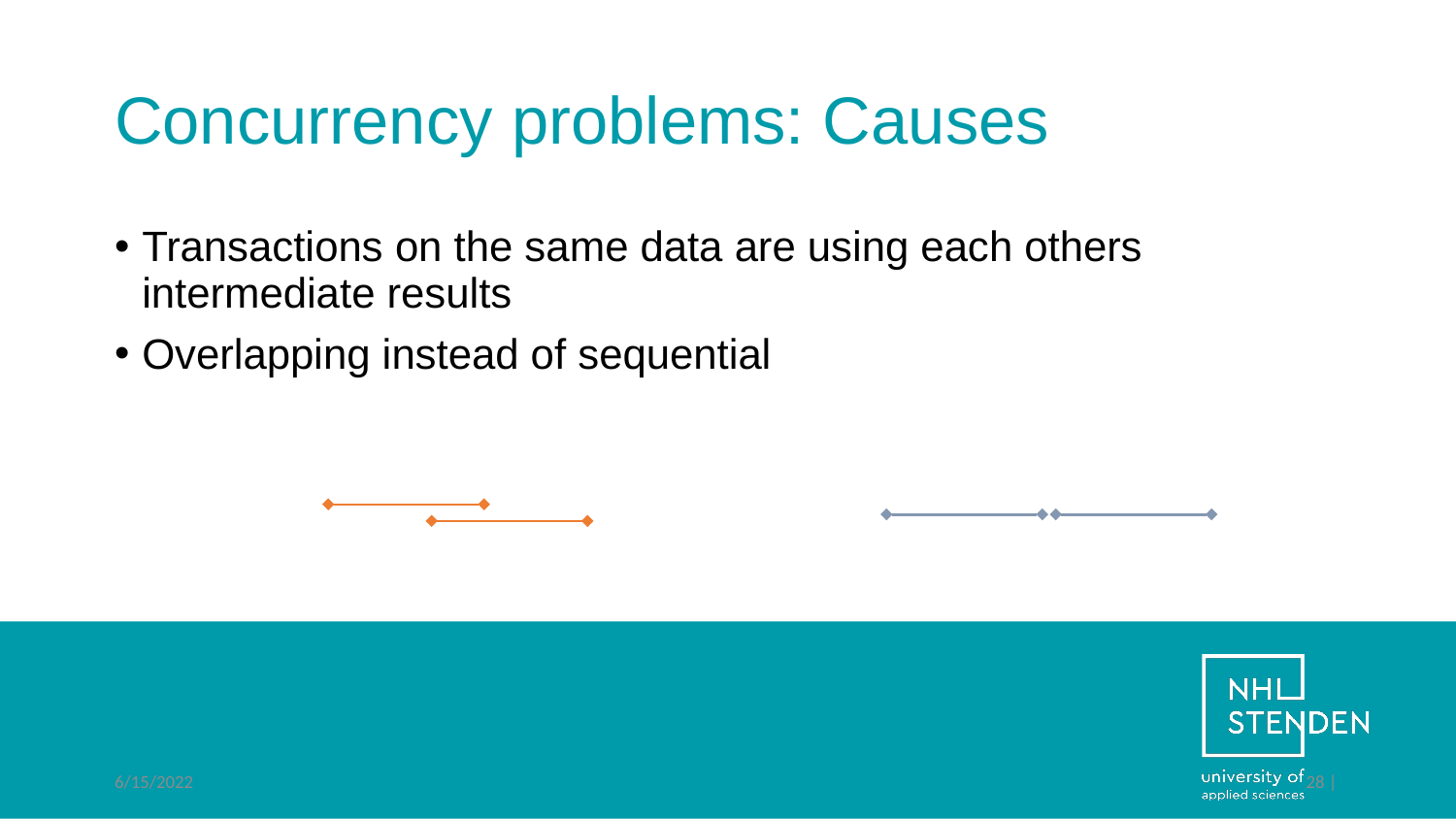

# Concurrency problems: Causes
Transactions on the same data are using each others intermediate results
Overlapping instead of sequential
6/15/2022
28 |